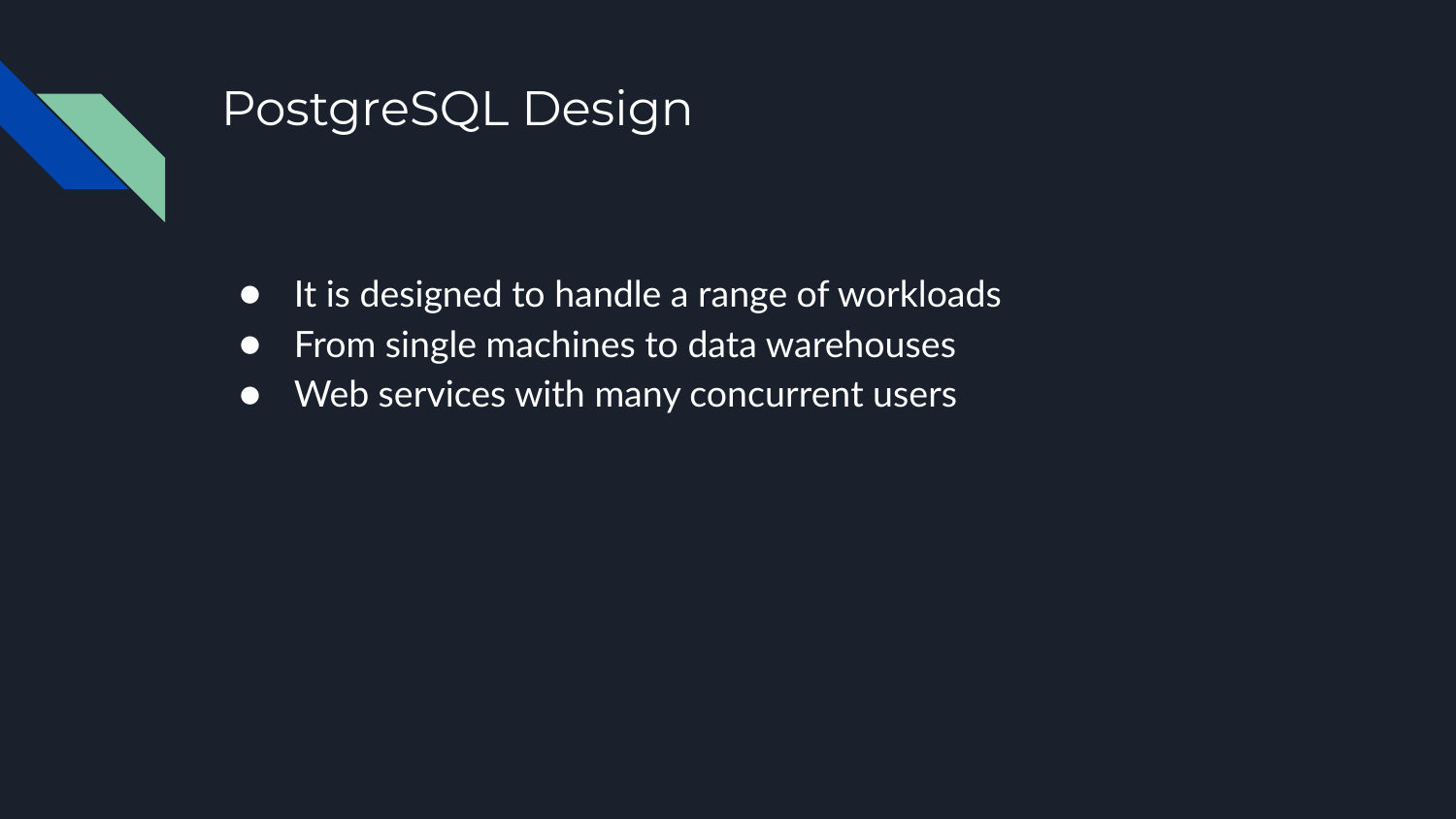

# PostgreSQL Design
It is designed to handle a range of workloads
From single machines to data warehouses
Web services with many concurrent users